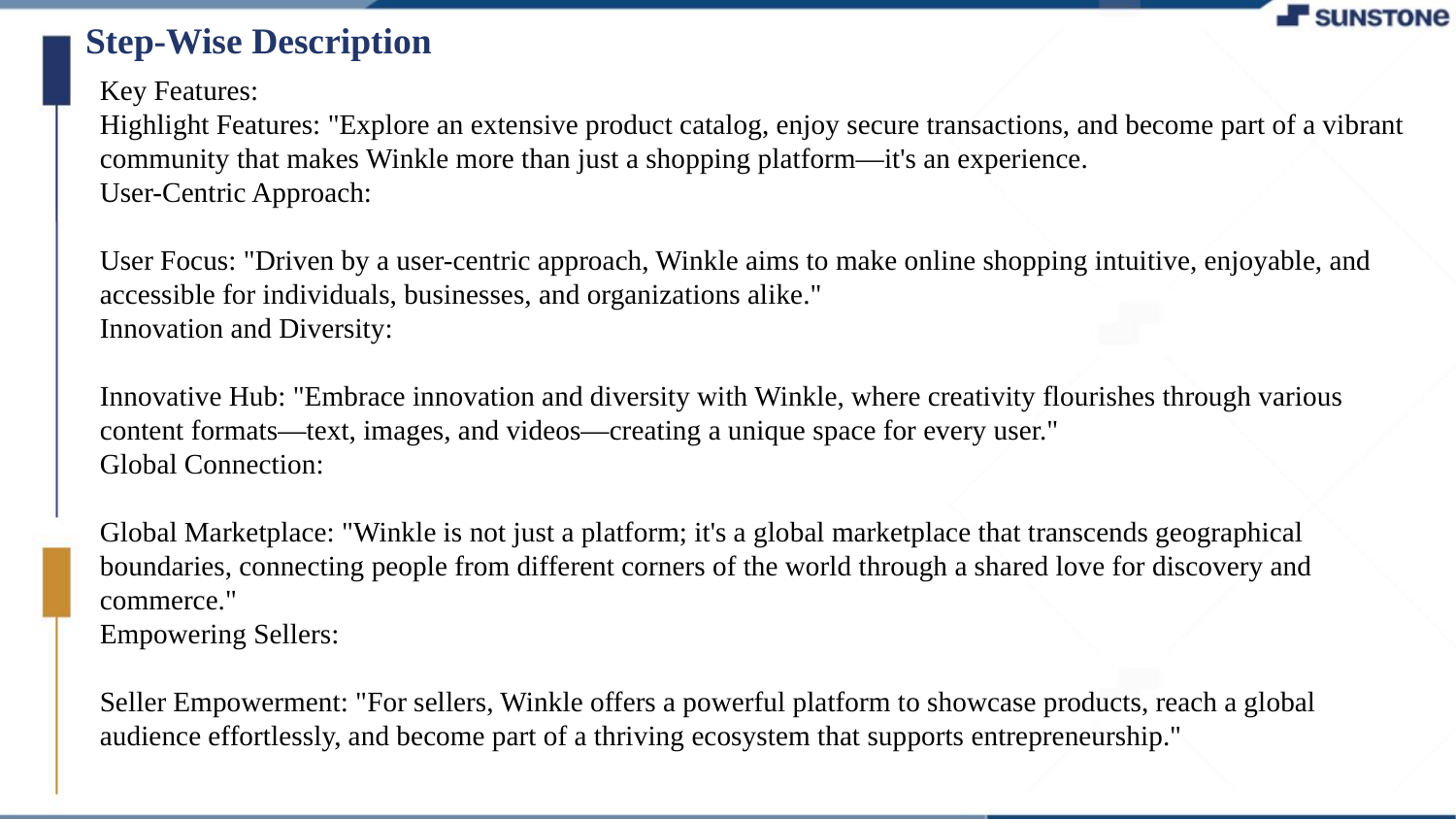

Step-Wise Description
Key Features:
Highlight Features: "Explore an extensive product catalog, enjoy secure transactions, and become part of a vibrant community that makes Winkle more than just a shopping platform—it's an experience.
User-Centric Approach:

User Focus: "Driven by a user-centric approach, Winkle aims to make online shopping intuitive, enjoyable, and accessible for individuals, businesses, and organizations alike."
Innovation and Diversity:

Innovative Hub: "Embrace innovation and diversity with Winkle, where creativity flourishes through various content formats—text, images, and videos—creating a unique space for every user."
Global Connection:

Global Marketplace: "Winkle is not just a platform; it's a global marketplace that transcends geographical boundaries, connecting people from different corners of the world through a shared love for discovery and commerce."
Empowering Sellers:

Seller Empowerment: "For sellers, Winkle offers a powerful platform to showcase products, reach a global audience effortlessly, and become part of a thriving ecosystem that supports entrepreneurship."